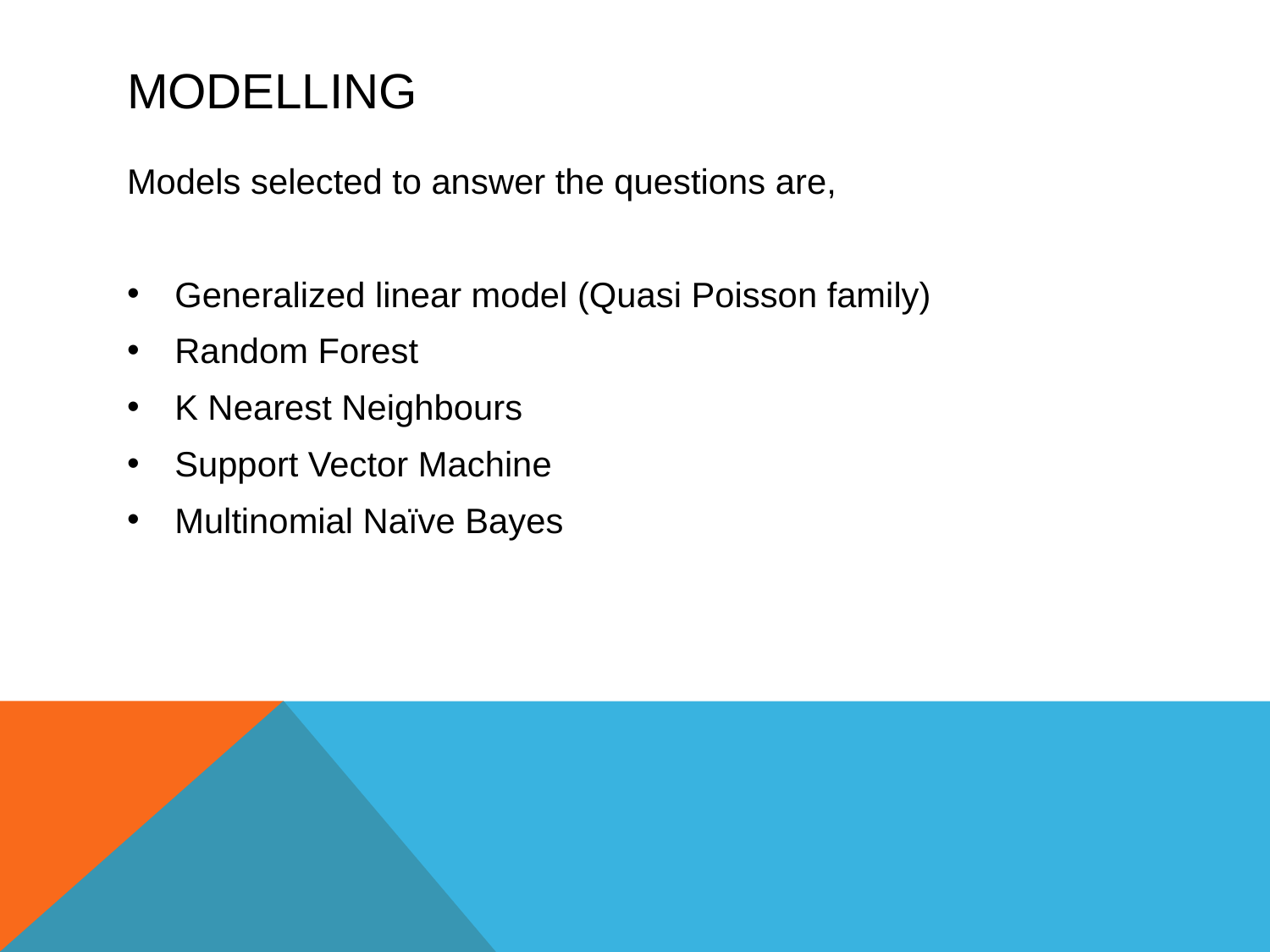

# MODELLING
Models selected to answer the questions are,

Generalized linear model (Quasi Poisson family)
Random Forest
K Nearest Neighbours
Support Vector Machine
Multinomial Naïve Bayes